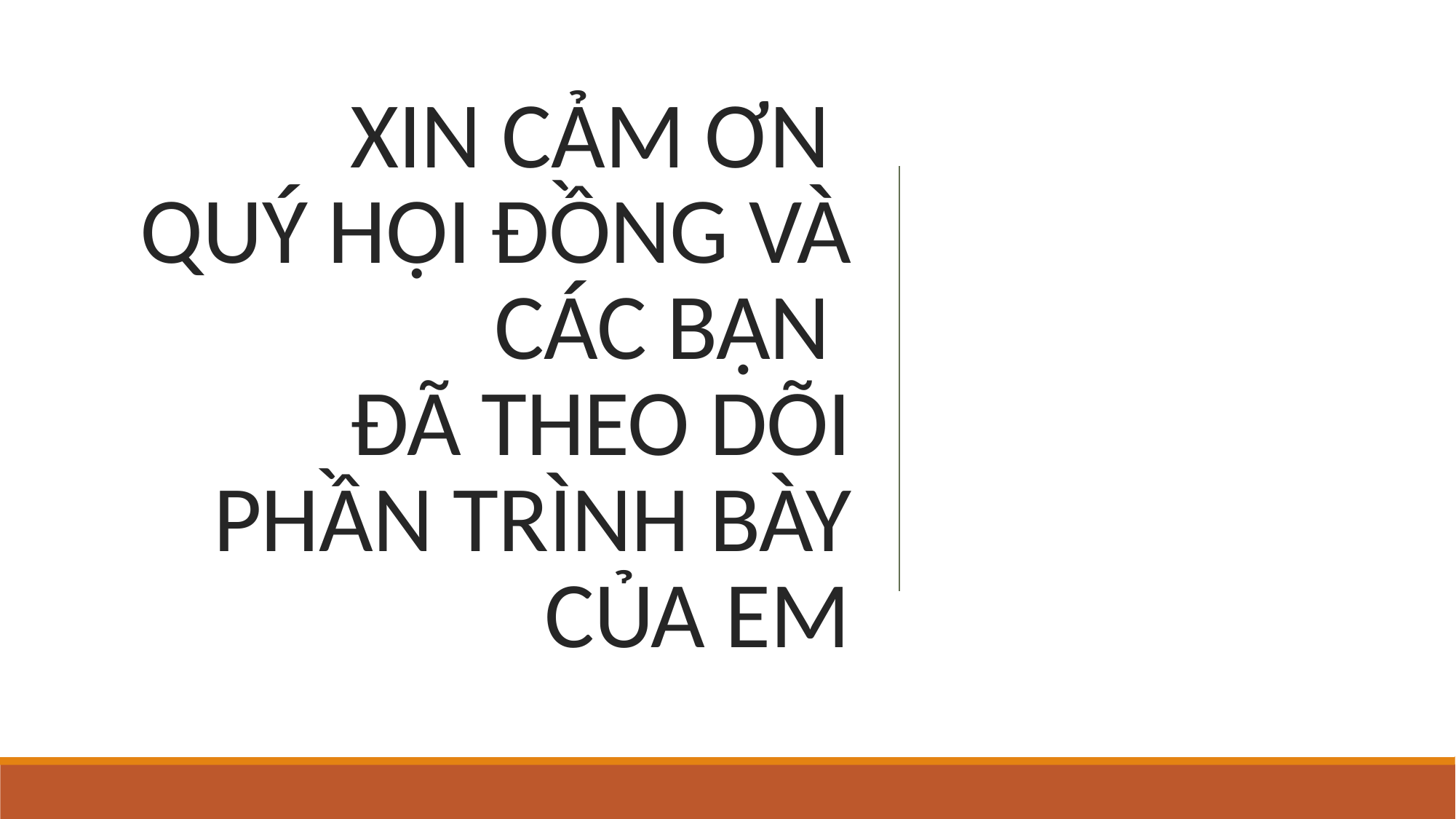

# XIN CẢM ƠN QUÝ HỘI ĐỒNG VÀ CÁC BẠN ĐÃ THEO DÕI PHẦN TRÌNH BÀY CỦA EM